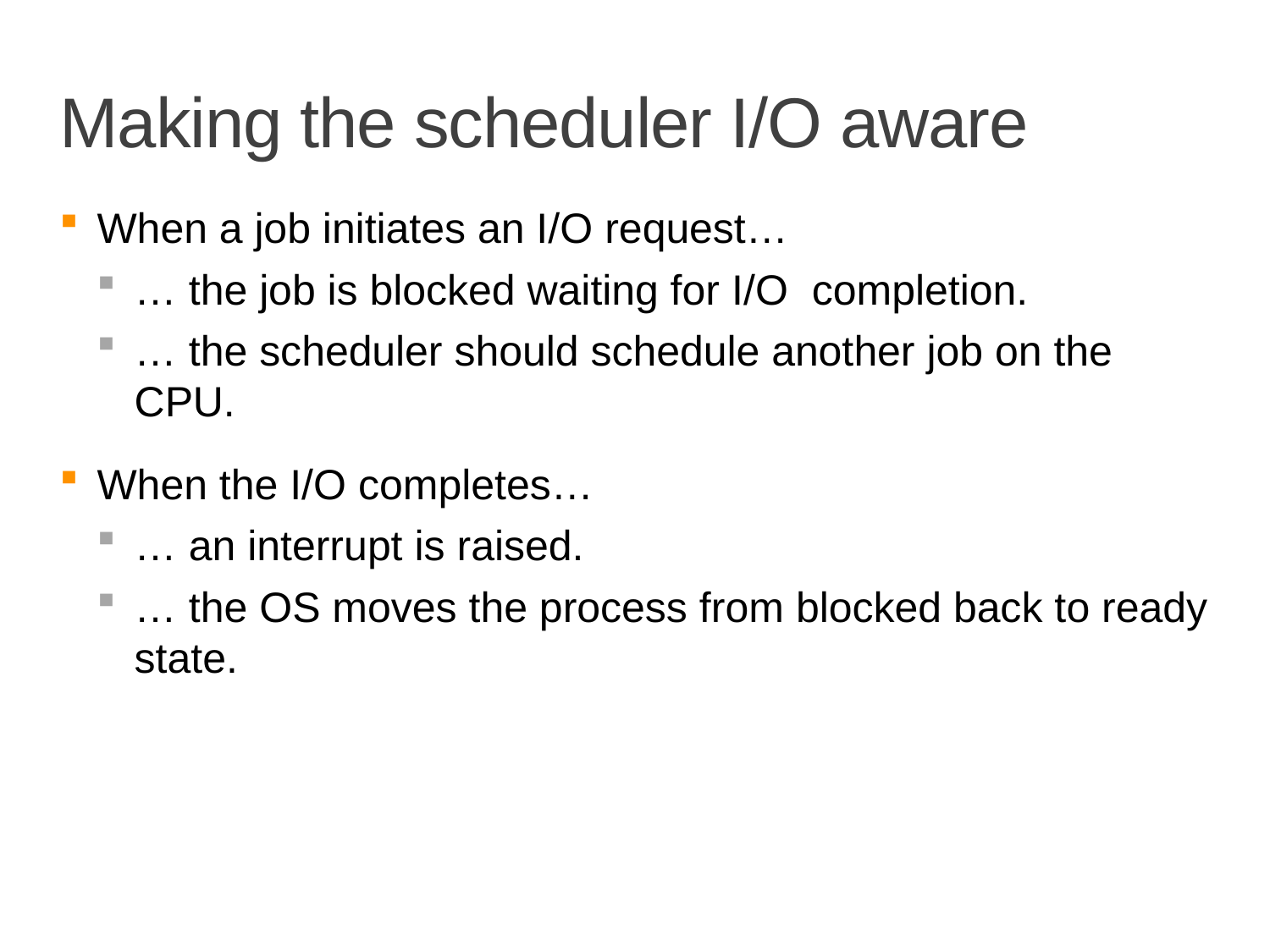

# Making the scheduler I/O aware
When a job initiates an I/O request…
… the job is blocked waiting for I/O  completion.
… the scheduler should schedule another job on the CPU.
When the I/O completes…
… an interrupt is raised.
… the OS moves the process from blocked back to ready state.